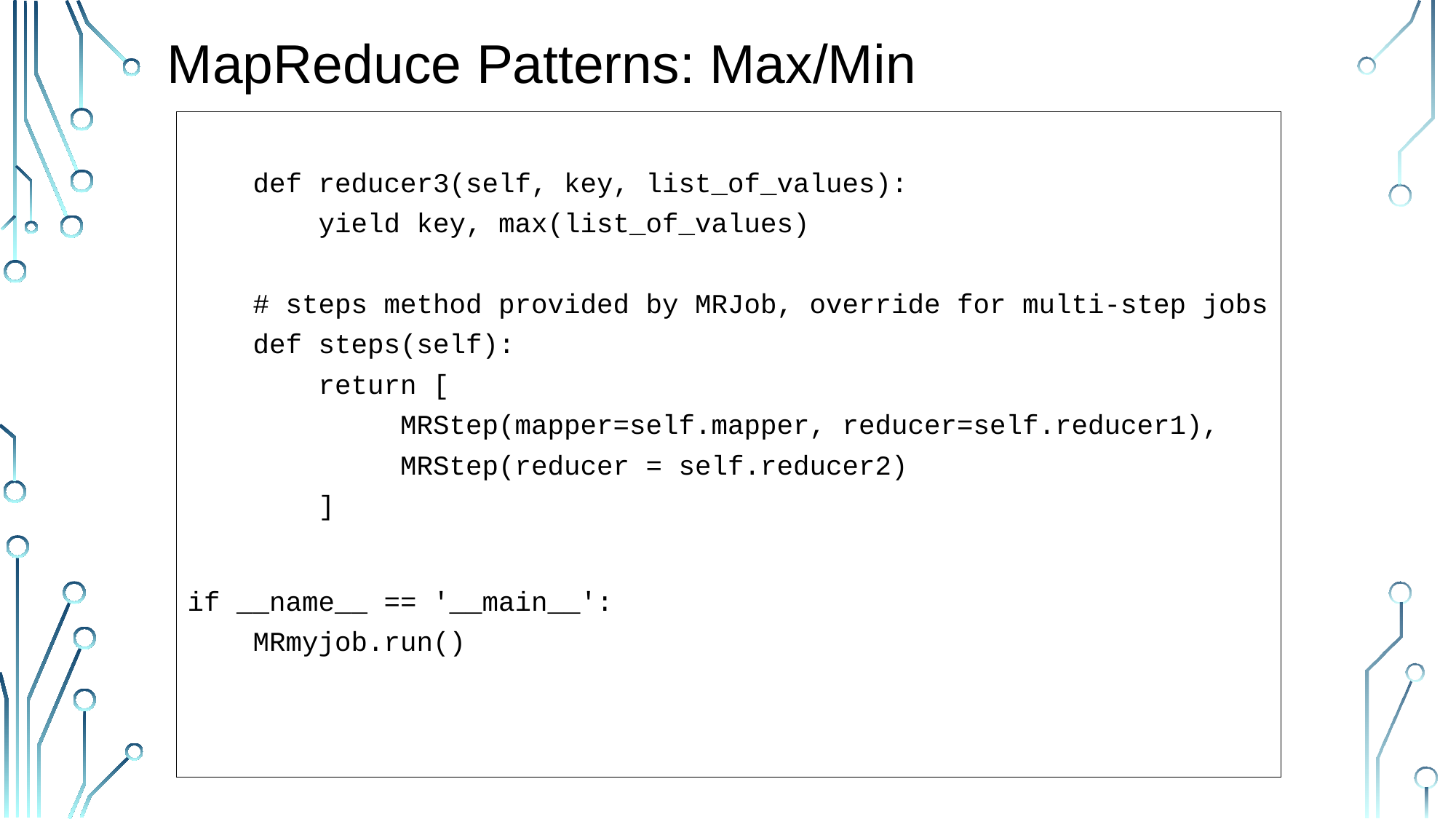

# MapReduce Patterns: Max/Min

    def reducer3(self, key, list_of_values):
        yield key, max(list_of_values)

    # steps method provided by MRJob, override for multi-step jobs
    def steps(self):
        return [
             MRStep(mapper=self.mapper, reducer=self.reducer1),
             MRStep(reducer = self.reducer2)
        ]

if __name__ == '__main__':
    MRmyjob.run()